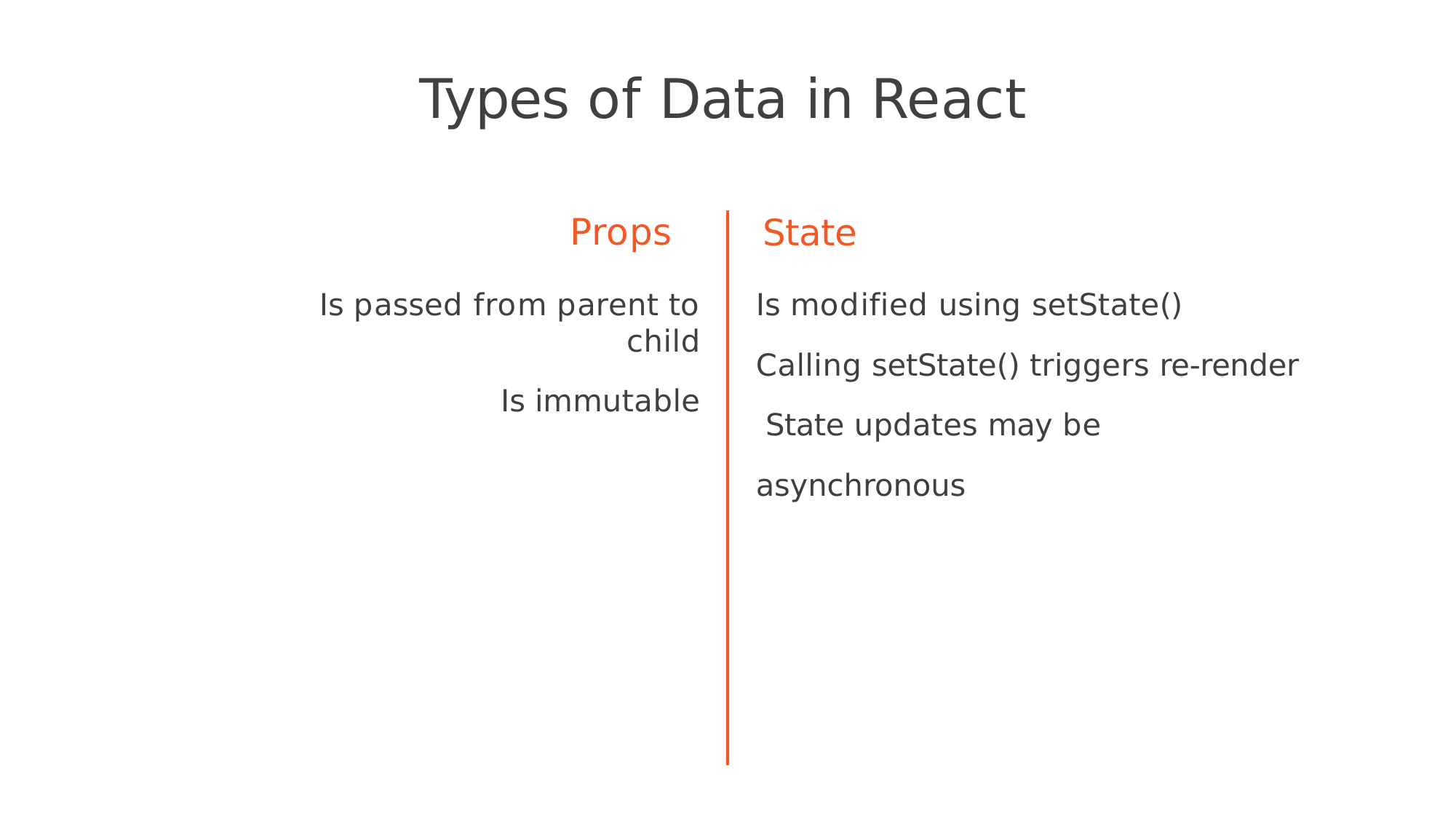

# Types of Data in React
Props
Is passed from parent to child
Is immutable
State
Is modified using setState()
Calling setState() triggers re-render  State updates may be asynchronous

4